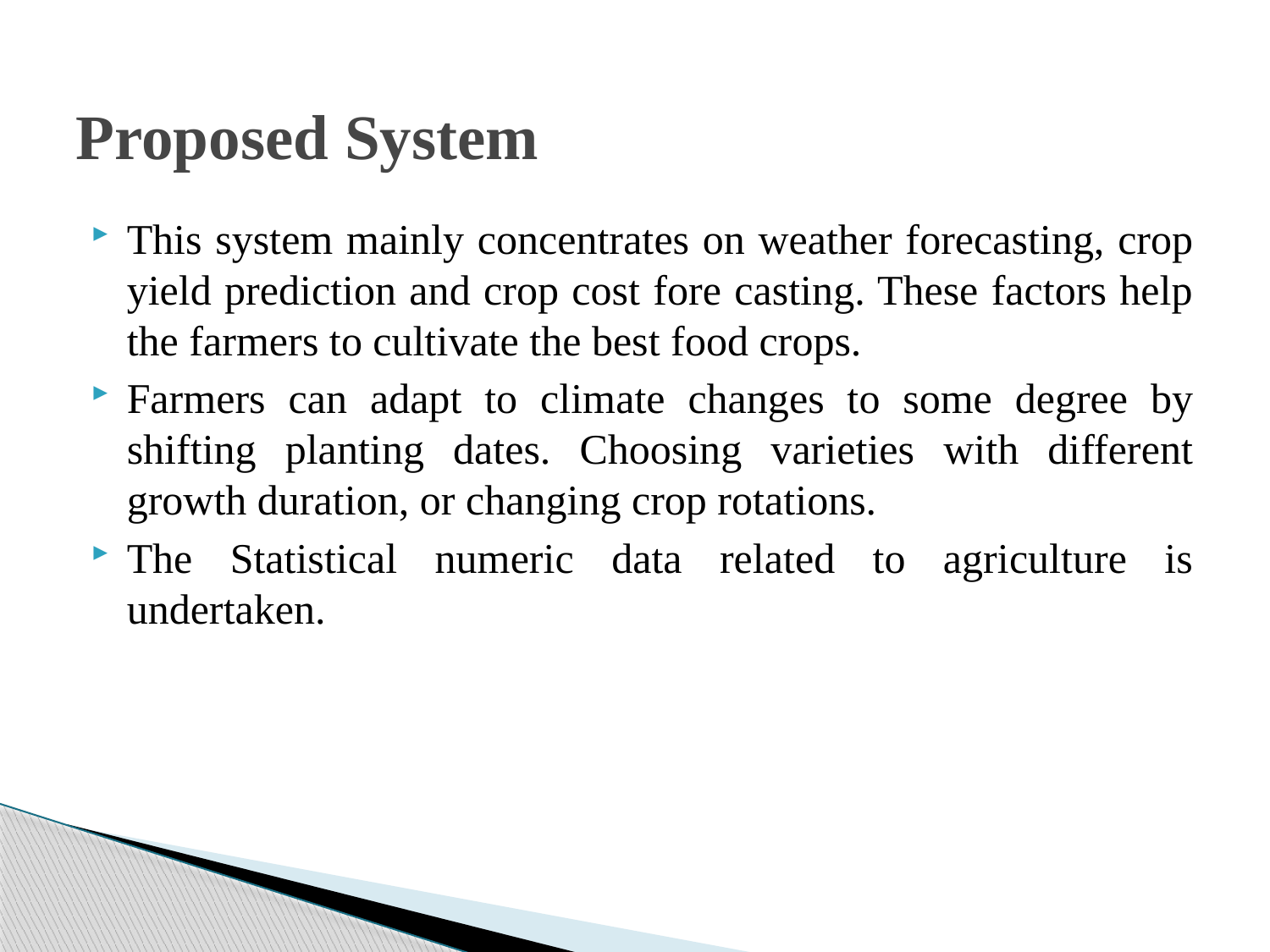

# Proposed System
This system mainly concentrates on weather forecasting, crop yield prediction and crop cost fore casting. These factors help the farmers to cultivate the best food crops.
Farmers can adapt to climate changes to some degree by shifting planting dates. Choosing varieties with different growth duration, or changing crop rotations.
The Statistical numeric data related to agriculture is undertaken.